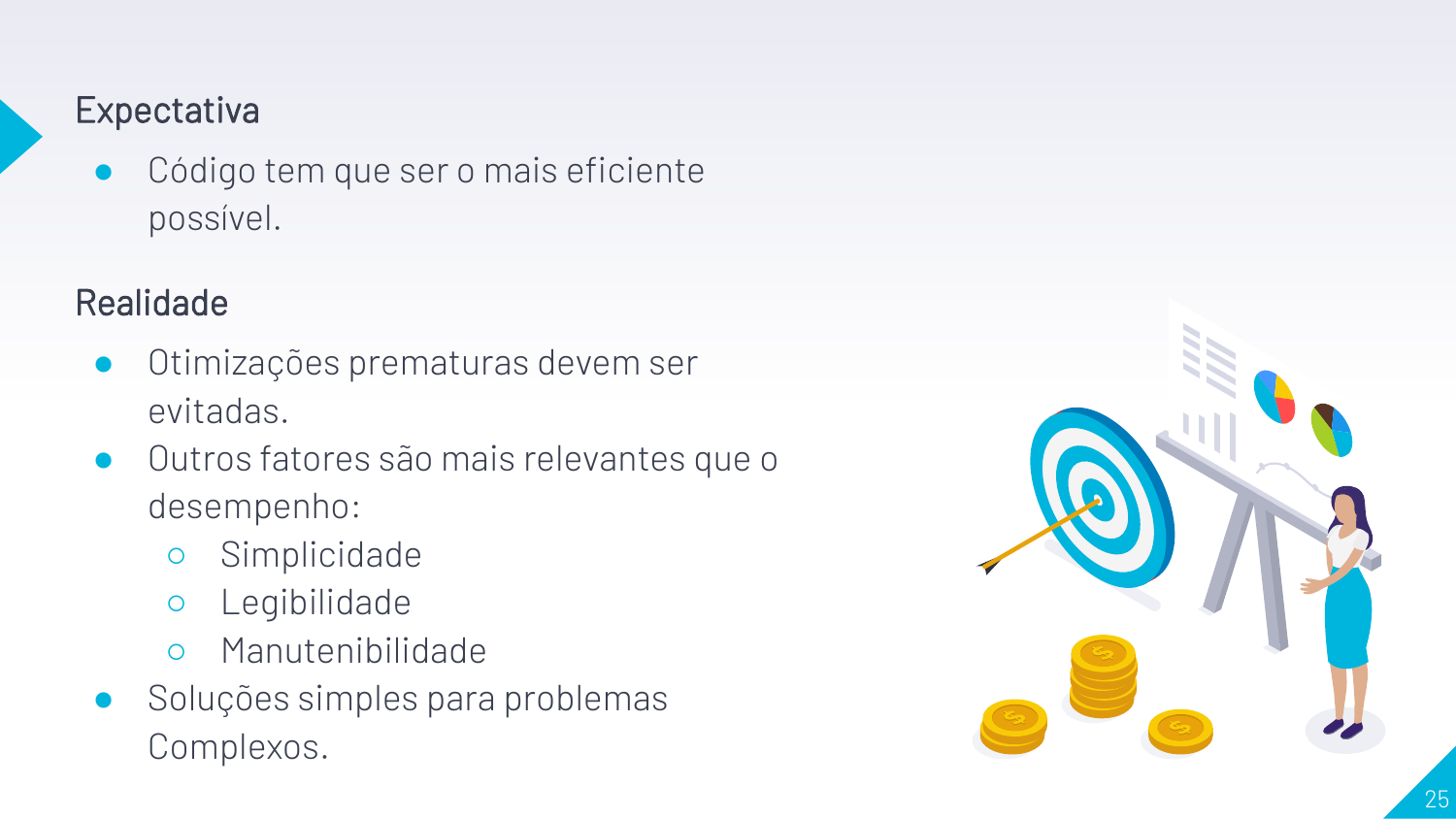

Expectativa
Código tem que ser o mais eficiente possível.
Realidade
Otimizações prematuras devem ser evitadas.
Outros fatores são mais relevantes que o desempenho:
Simplicidade
Legibilidade
Manutenibilidade
Soluções simples para problemas Complexos.

25